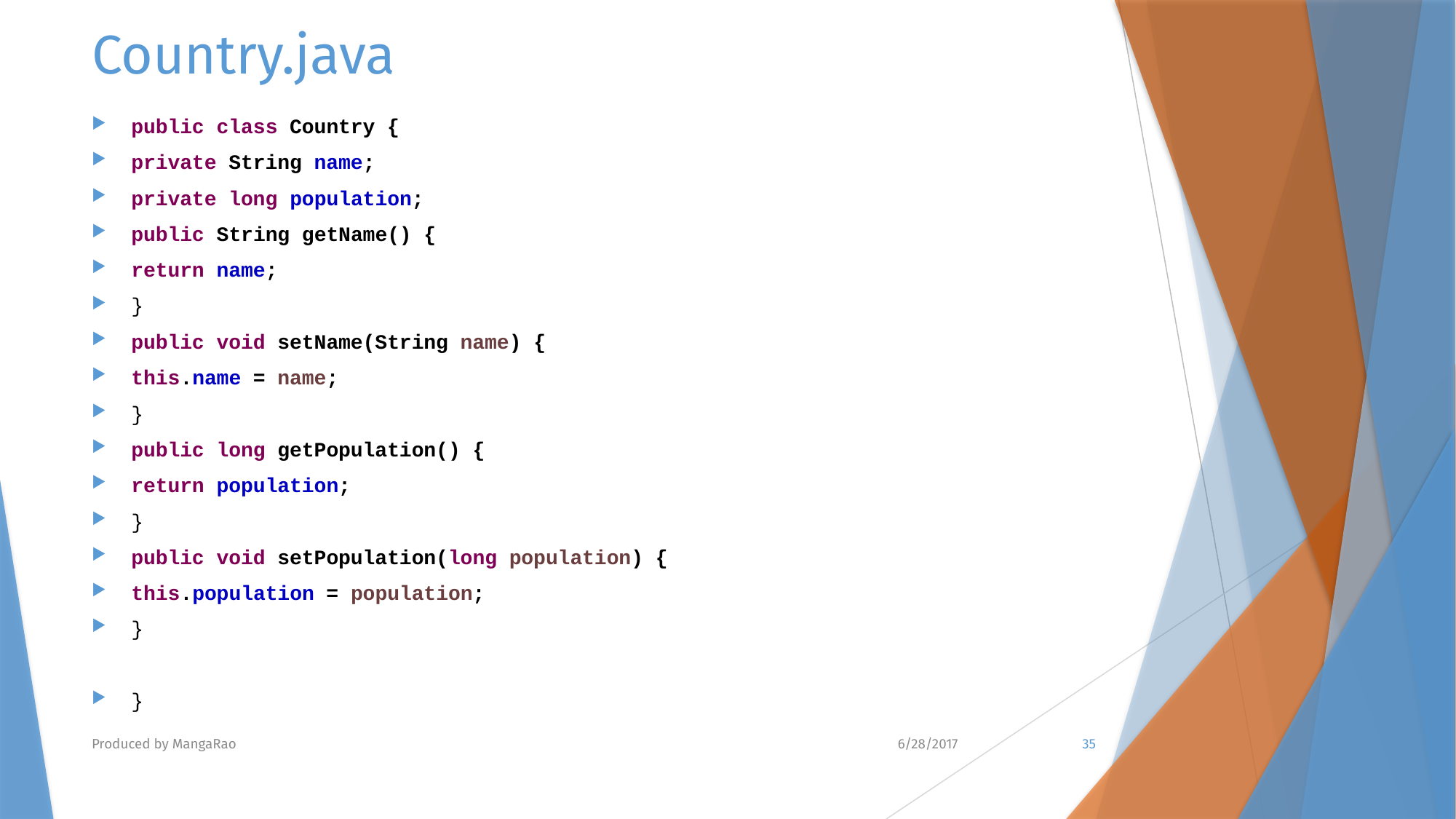

# Country.java
public class Country {
private String name;
private long population;
public String getName() {
return name;
}
public void setName(String name) {
this.name = name;
}
public long getPopulation() {
return population;
}
public void setPopulation(long population) {
this.population = population;
}

}
Produced by MangaRao
6/28/2017
35